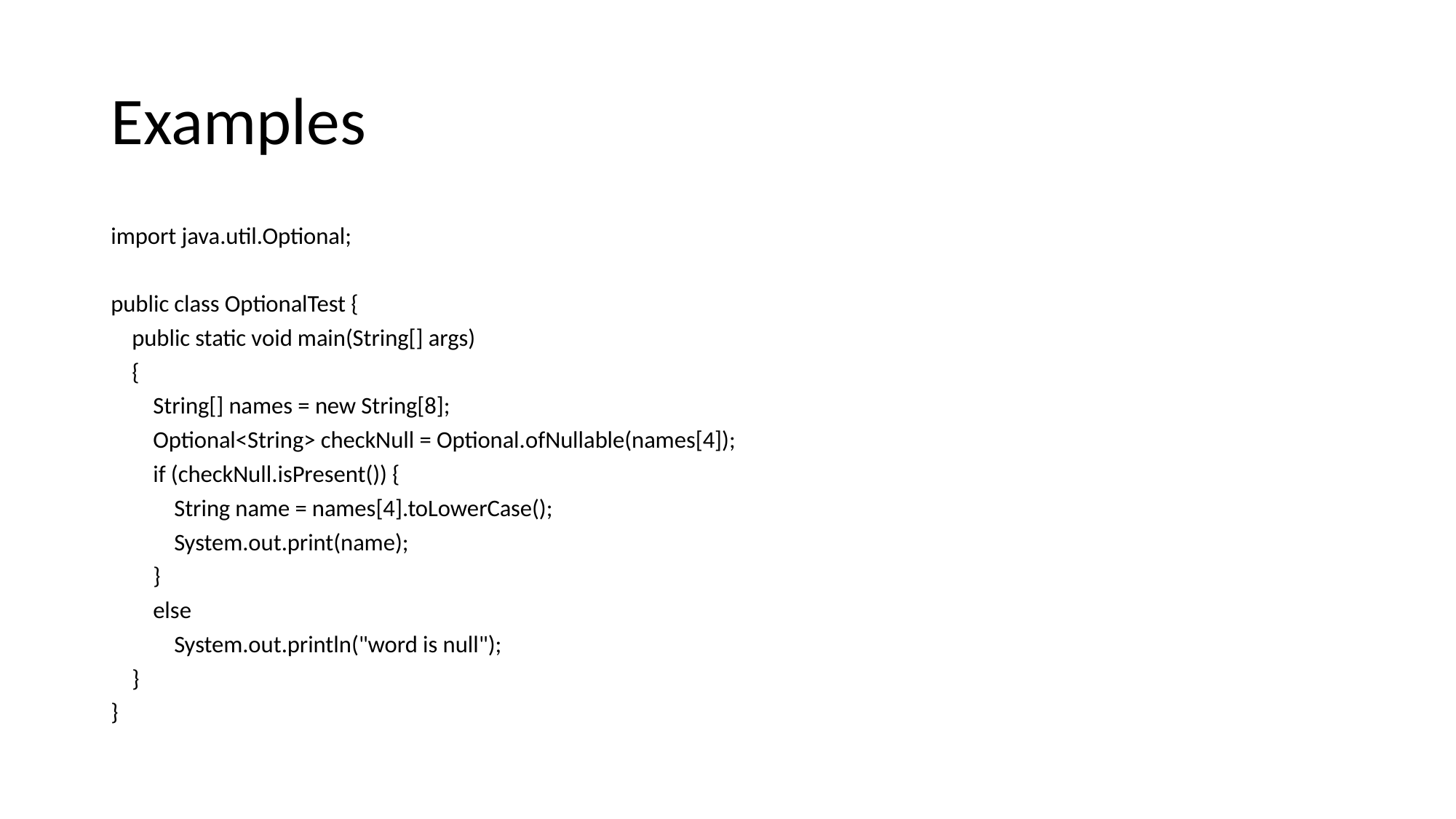

# Examples
import java.util.Optional;

public class OptionalTest {
    public static void main(String[] args)
    {
        String[] names = new String[8];
        Optional<String> checkNull = Optional.ofNullable(names[4]);
        if (checkNull.isPresent()) {
            String name = names[4].toLowerCase();
            System.out.print(name);
        }
        else
            System.out.println("word is null");
    }
}